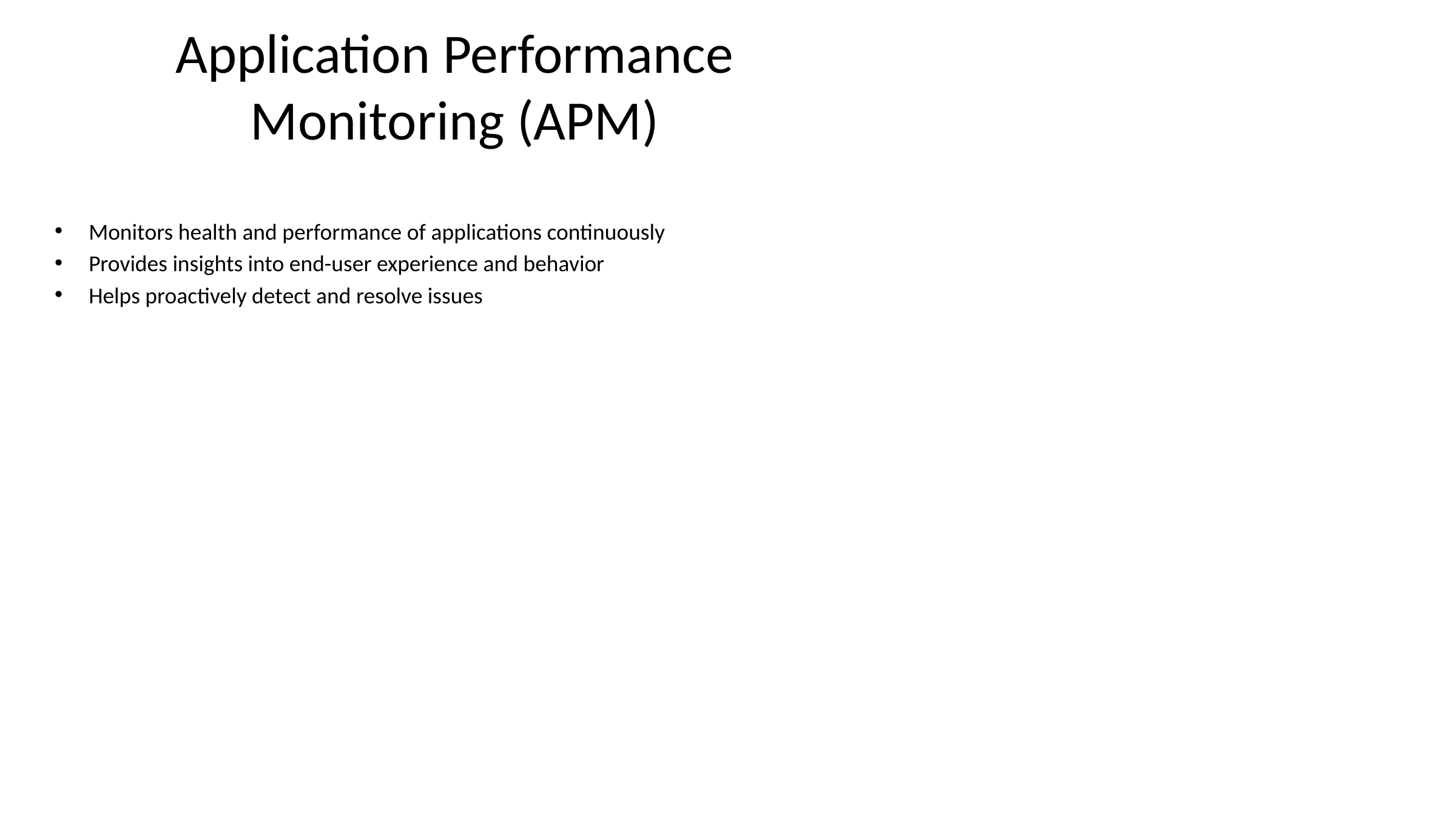

# Application Performance Monitoring (APM)

Monitors health and performance of applications continuously
Provides insights into end-user experience and behavior
Helps proactively detect and resolve issues